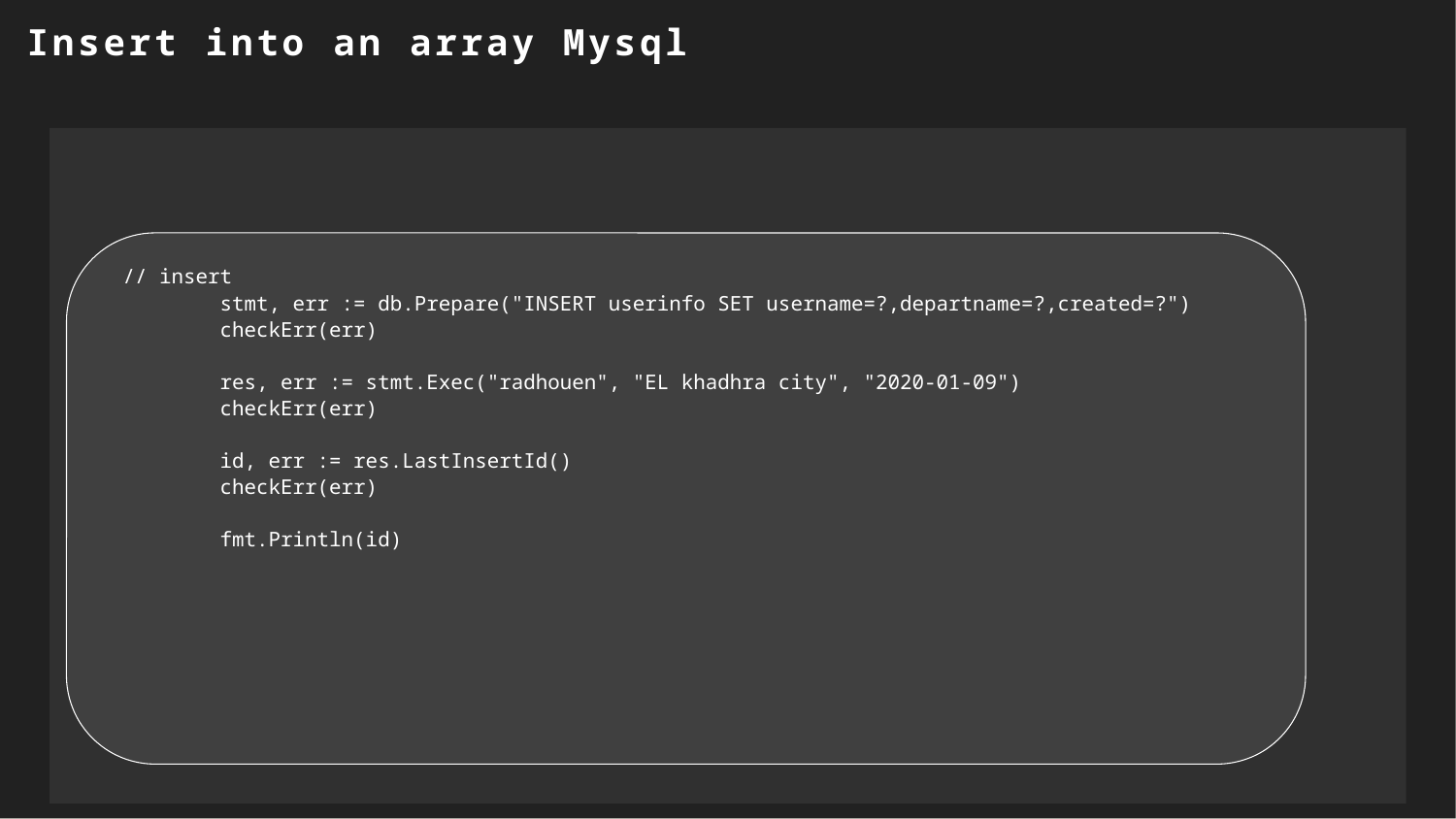

Insert into an array Mysql

// insert
        stmt, err := db.Prepare("INSERT userinfo SET username=?,departname=?,created=?")
        checkErr(err)

        res, err := stmt.Exec("radhouen", "EL khadhra city", "2020-01-09")
        checkErr(err)

        id, err := res.LastInsertId()
        checkErr(err)

        fmt.Println(id)